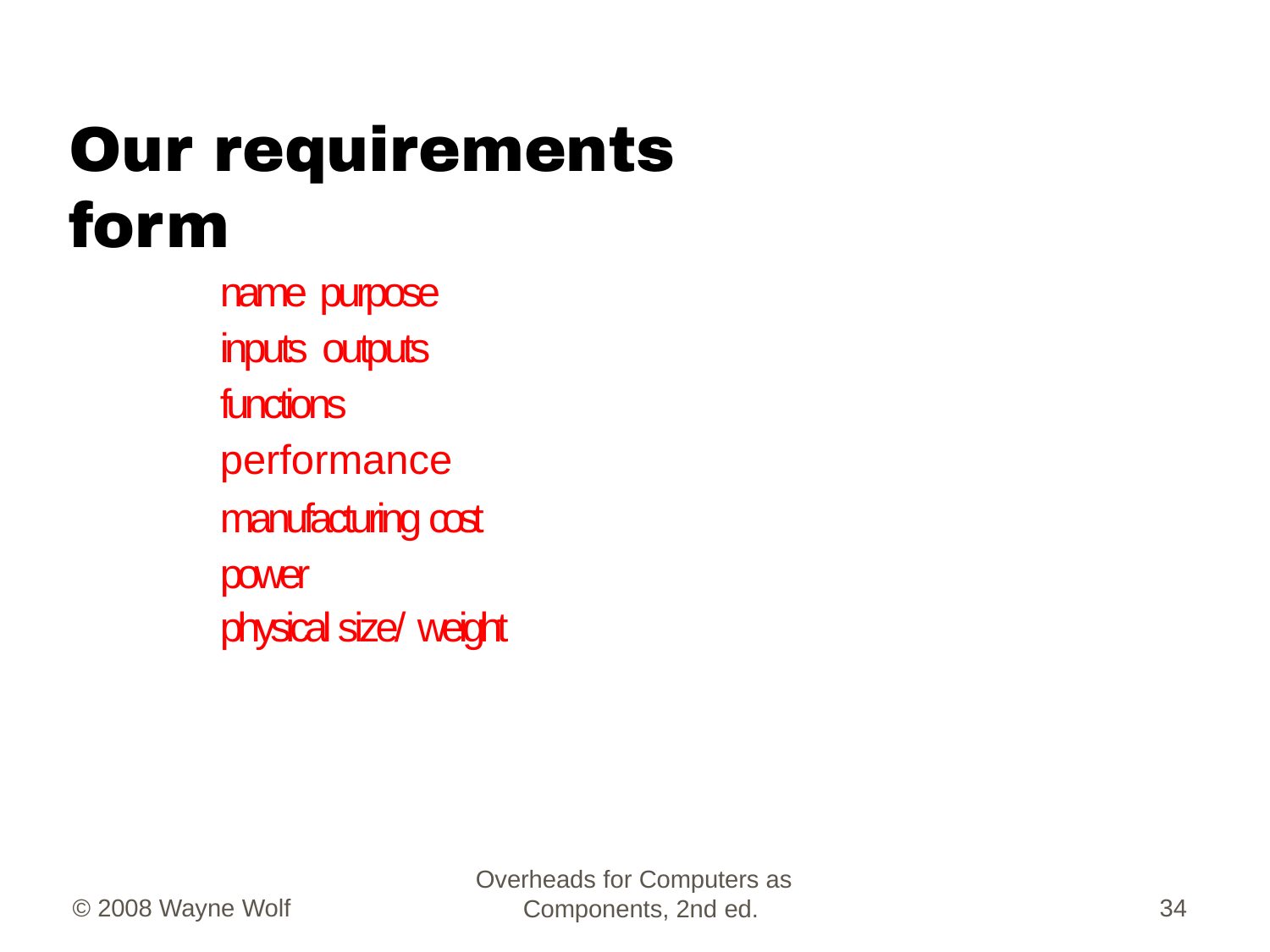

# Our requirements form
name  purpose  inputs  outputs  functions  performance
manufacturing cost  power
physical size/ weight
Overheads for Computers as  Components, 2nd ed.
© 2008 Wayne Wolf
34